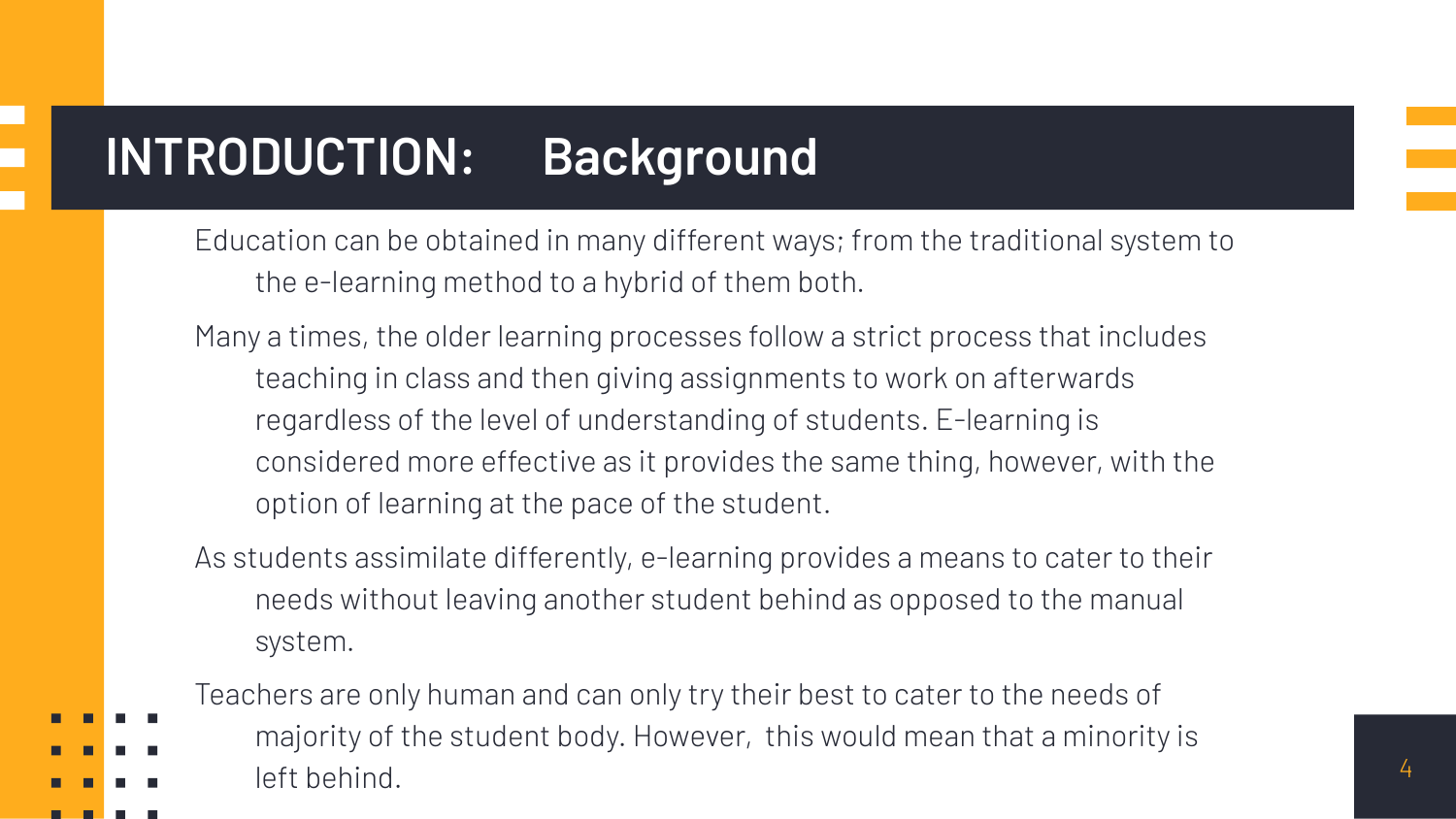

# INTRODUCTION:	Background
Education can be obtained in many different ways; from the traditional system to the e-learning method to a hybrid of them both.
Many a times, the older learning processes follow a strict process that includes teaching in class and then giving assignments to work on afterwards regardless of the level of understanding of students. E-learning is considered more effective as it provides the same thing, however, with the option of learning at the pace of the student.
As students assimilate differently, e-learning provides a means to cater to their needs without leaving another student behind as opposed to the manual system.
Teachers are only human and can only try their best to cater to the needs of majority of the student body. However,  this would mean that a minority is left behind.

4